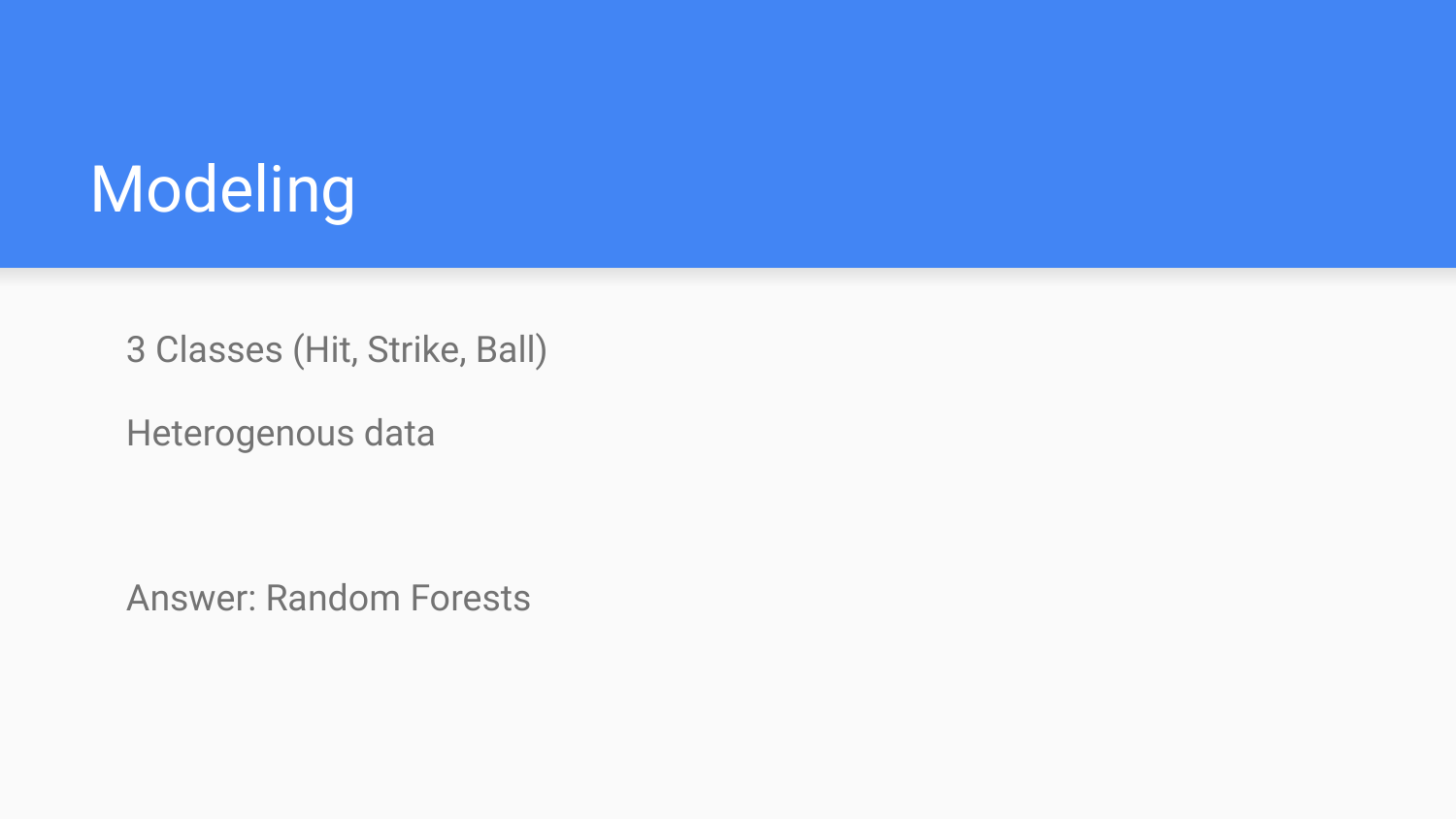

# Modeling
3 Classes (Hit, Strike, Ball)
Heterogenous data

Answer: Random Forests